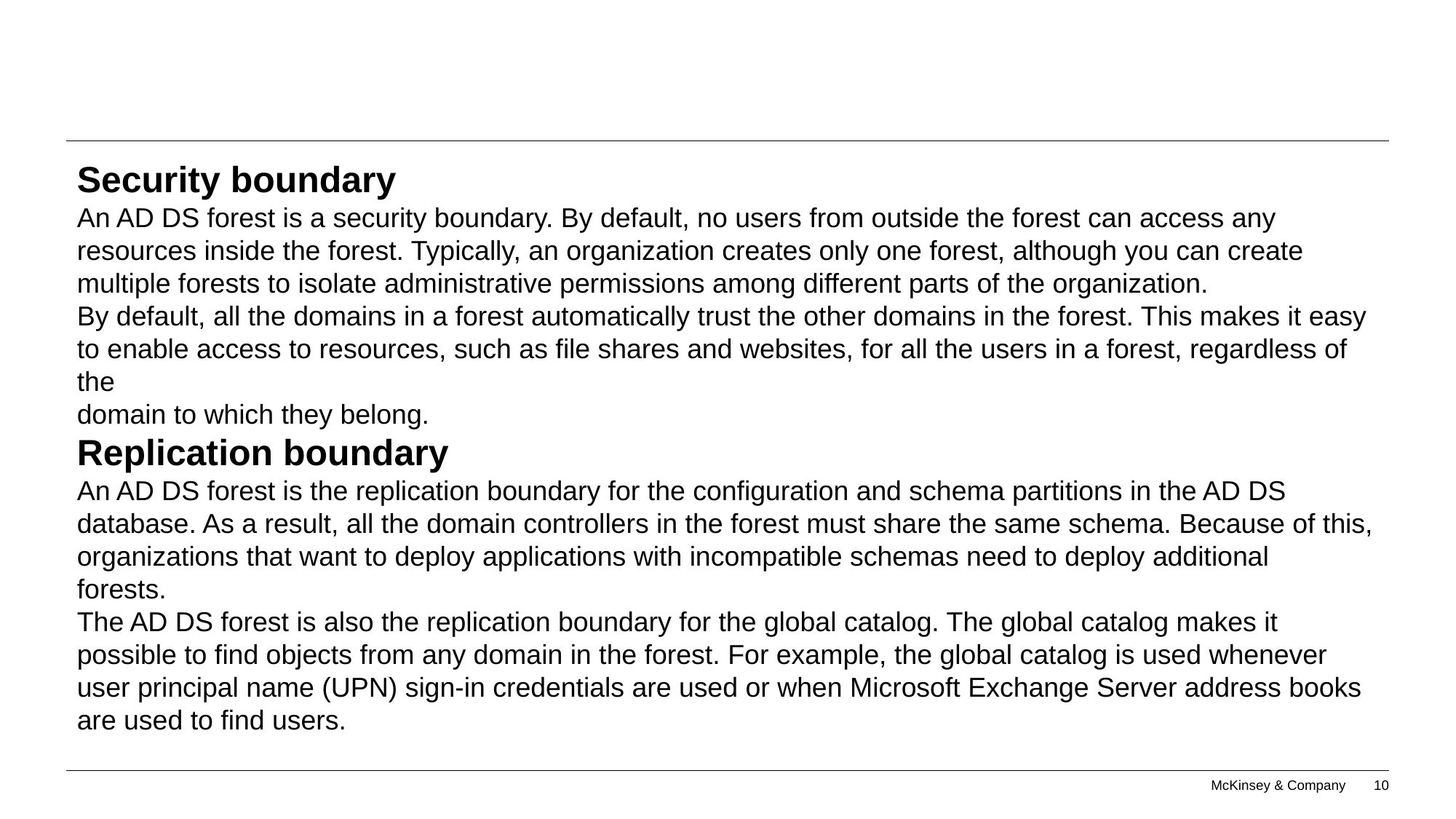

#

Security boundary
An AD DS forest is a security boundary. By default, no users from outside the forest can access any
resources inside the forest. Typically, an organization creates only one forest, although you can create
multiple forests to isolate administrative permissions among different parts of the organization.
By default, all the domains in a forest automatically trust the other domains in the forest. This makes it easy
to enable access to resources, such as file shares and websites, for all the users in a forest, regardless of the
domain to which they belong.
Replication boundary
An AD DS forest is the replication boundary for the configuration and schema partitions in the AD DS
database. As a result, all the domain controllers in the forest must share the same schema. Because of this,
organizations that want to deploy applications with incompatible schemas need to deploy additional
forests.
The AD DS forest is also the replication boundary for the global catalog. The global catalog makes it
possible to find objects from any domain in the forest. For example, the global catalog is used whenever
user principal name (UPN) sign-in credentials are used or when Microsoft Exchange Server address books
are used to find users.